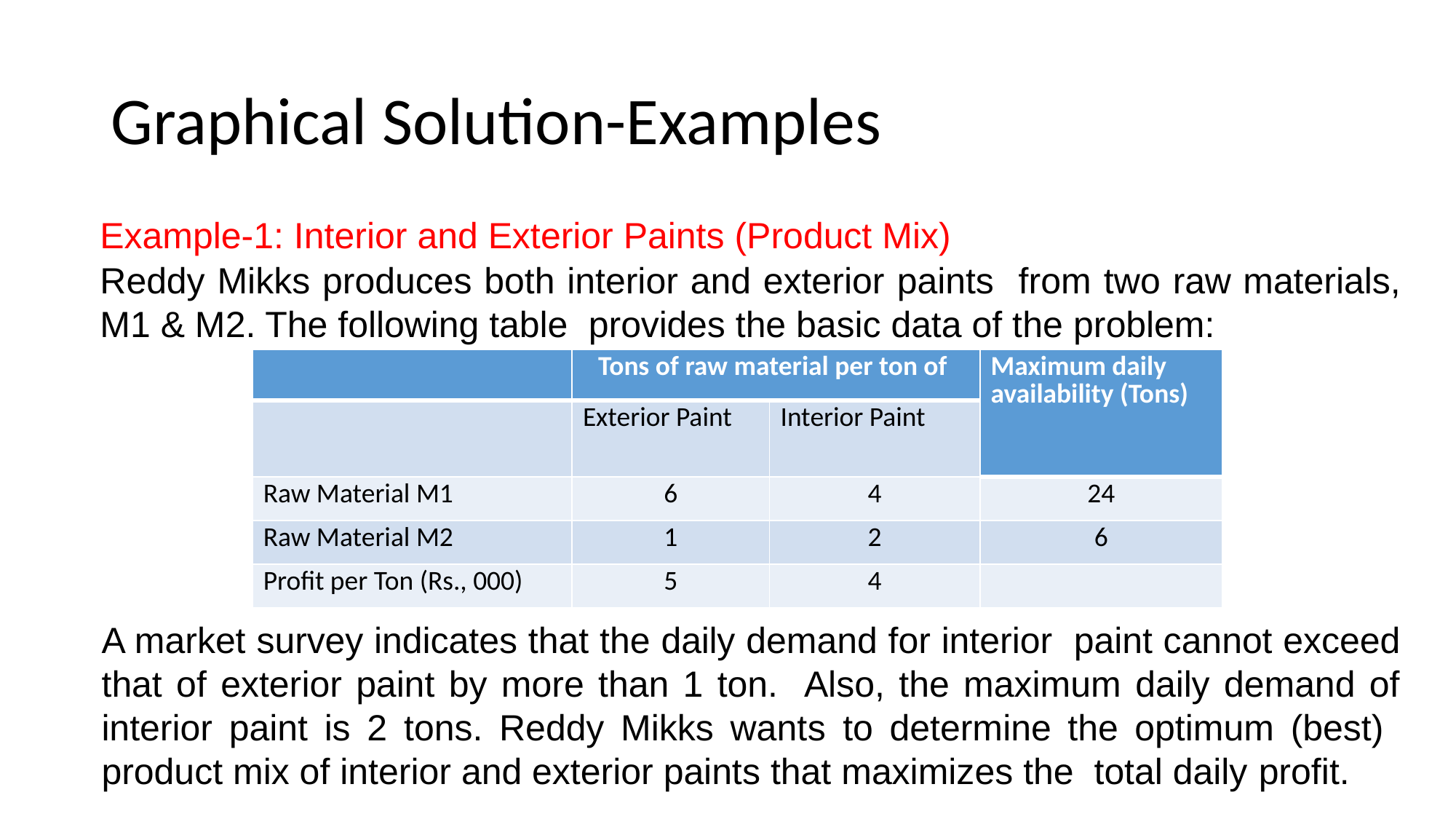

# Graphical Solution-Examples
Example-1: Interior and Exterior Paints (Product Mix)
Reddy Mikks produces both interior and exterior paints  from two raw materials, M1 & M2. The following table  provides the basic data of the problem:

A market survey indicates that the daily demand for interior  paint cannot exceed that of exterior paint by more than 1 ton.  Also, the maximum daily demand of interior paint is 2 tons. Reddy Mikks wants to determine the optimum (best)  product mix of interior and exterior paints that maximizes the  total daily profit.
|  | Tons of raw material per ton of |  | Maximum daily availability (Tons) |
| --- | --- | --- | --- |
|  | Exterior Paint | Interior Paint |  |
| Raw Material M1 | 6 | 4 | 24 |
| Raw Material M2 | 1 | 2 | 6 |
| Profit per Ton (Rs., 000) | 5 | 4 |  |